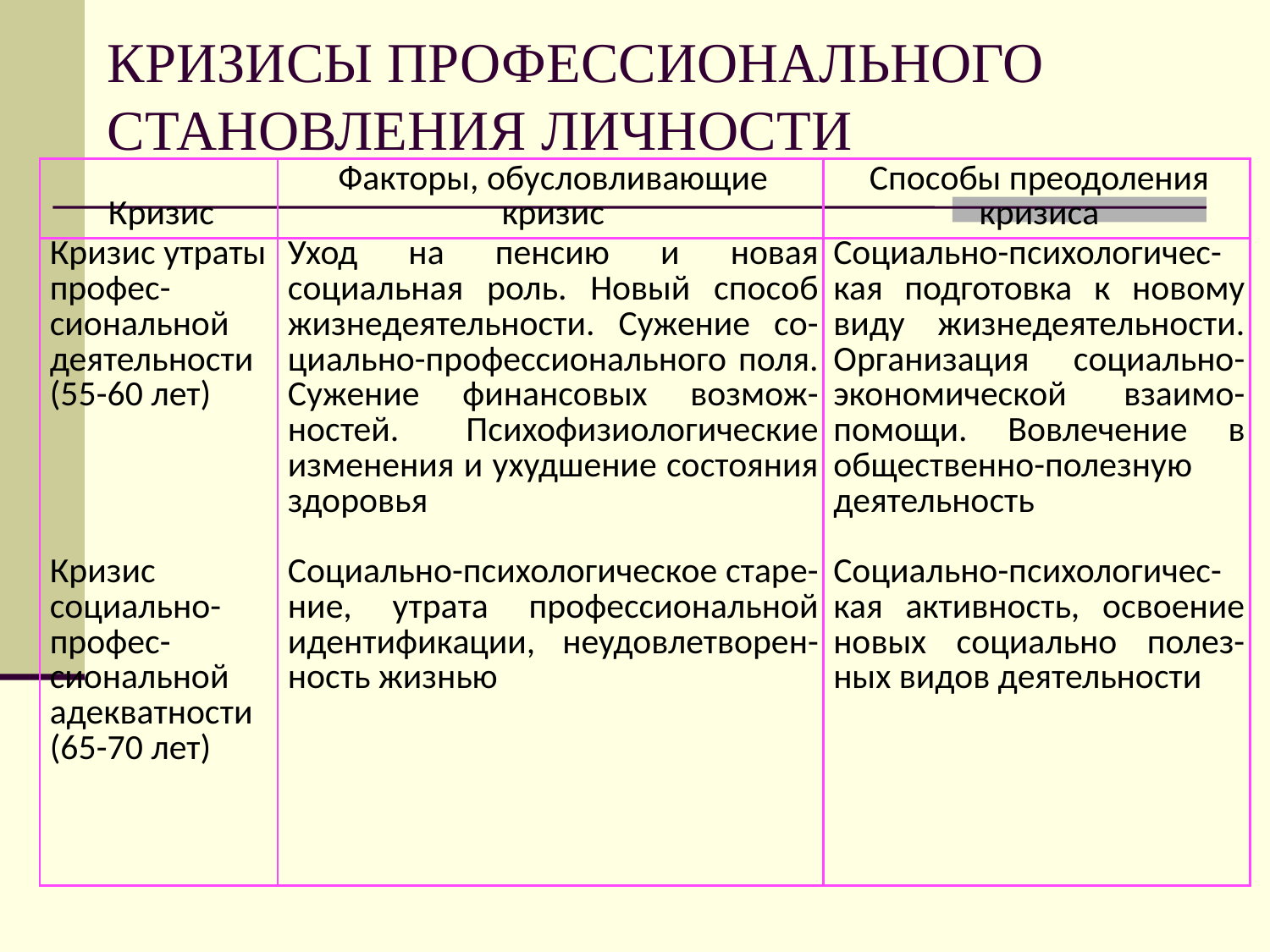

КРИЗИСЫ ПРОФЕССИОНАЛЬНОГО СТАНОВЛЕНИЯ ЛИЧНОСТИ
| Кризис | Факторы, обусловливающие кризис | Способы преодоления кризиса |
| --- | --- | --- |
| Кризис утраты профес-сиональной деятельности (55-60 лет) Кризис социально-профес-сиональной адекватности (65-70 лет) | Уход на пенсию и новая социальная роль. Новый способ жизнедеятельности. Сужение со-циально-профессионального поля. Сужение финансовых возмож-ностей. Психофизиологические изменения и ухудшение состояния здоровья Социально-психологическое старе-ние, утрата профессиональной идентификации, неудовлетворен-ность жизнью | Социально-психологичес-кая подготовка к новому виду жизнедеятельности. Организация социально-экономической взаимо-помощи. Вовлечение в общественно-полезную деятельность Социально-психологичес-кая активность, освоение новых социально полез-ных видов деятельности |